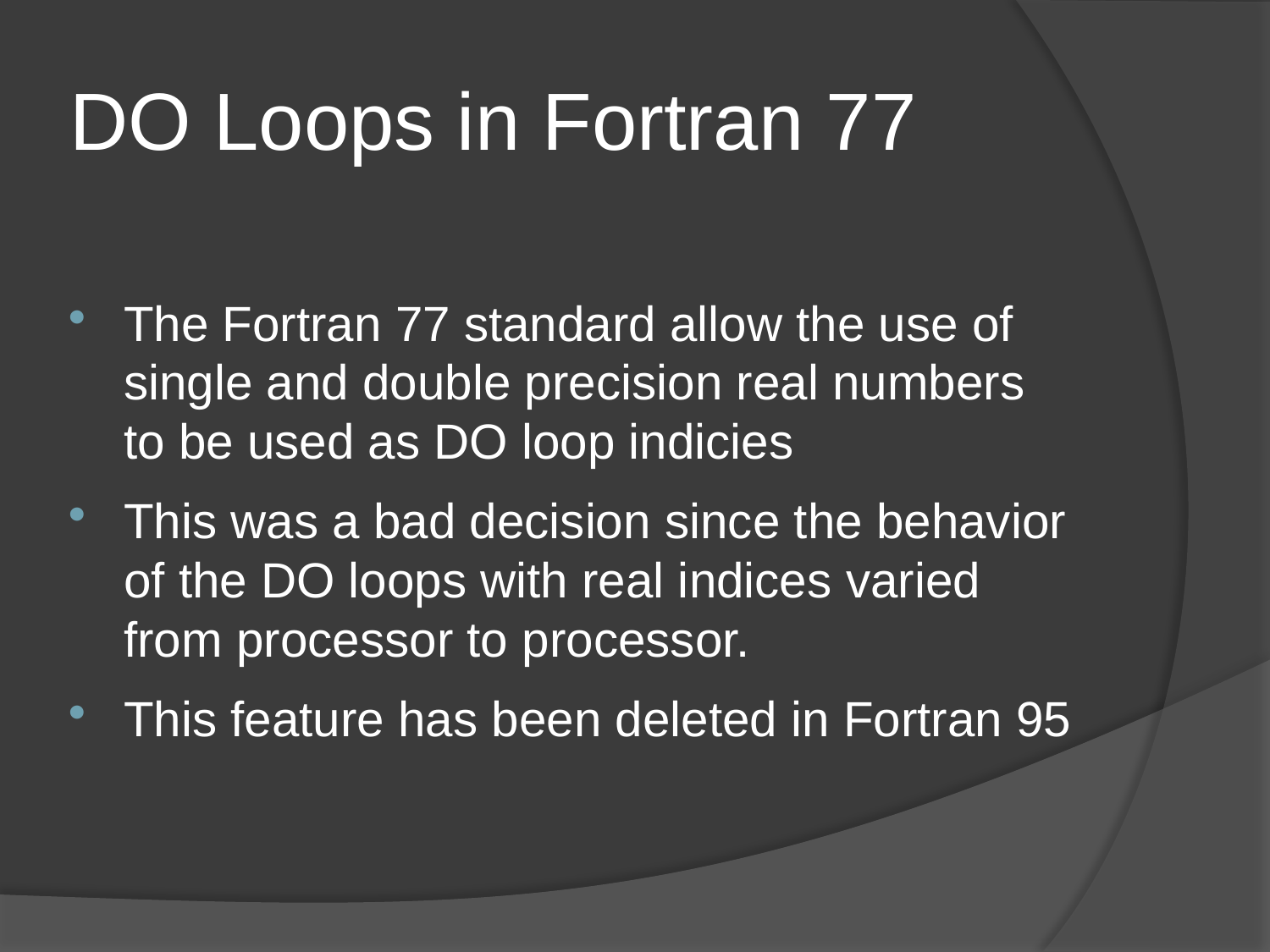

# DO Loops in Fortran 77
The Fortran 77 standard allow the use of single and double precision real numbers to be used as DO loop indicies
This was a bad decision since the behavior of the DO loops with real indices varied from processor to processor.
This feature has been deleted in Fortran 95